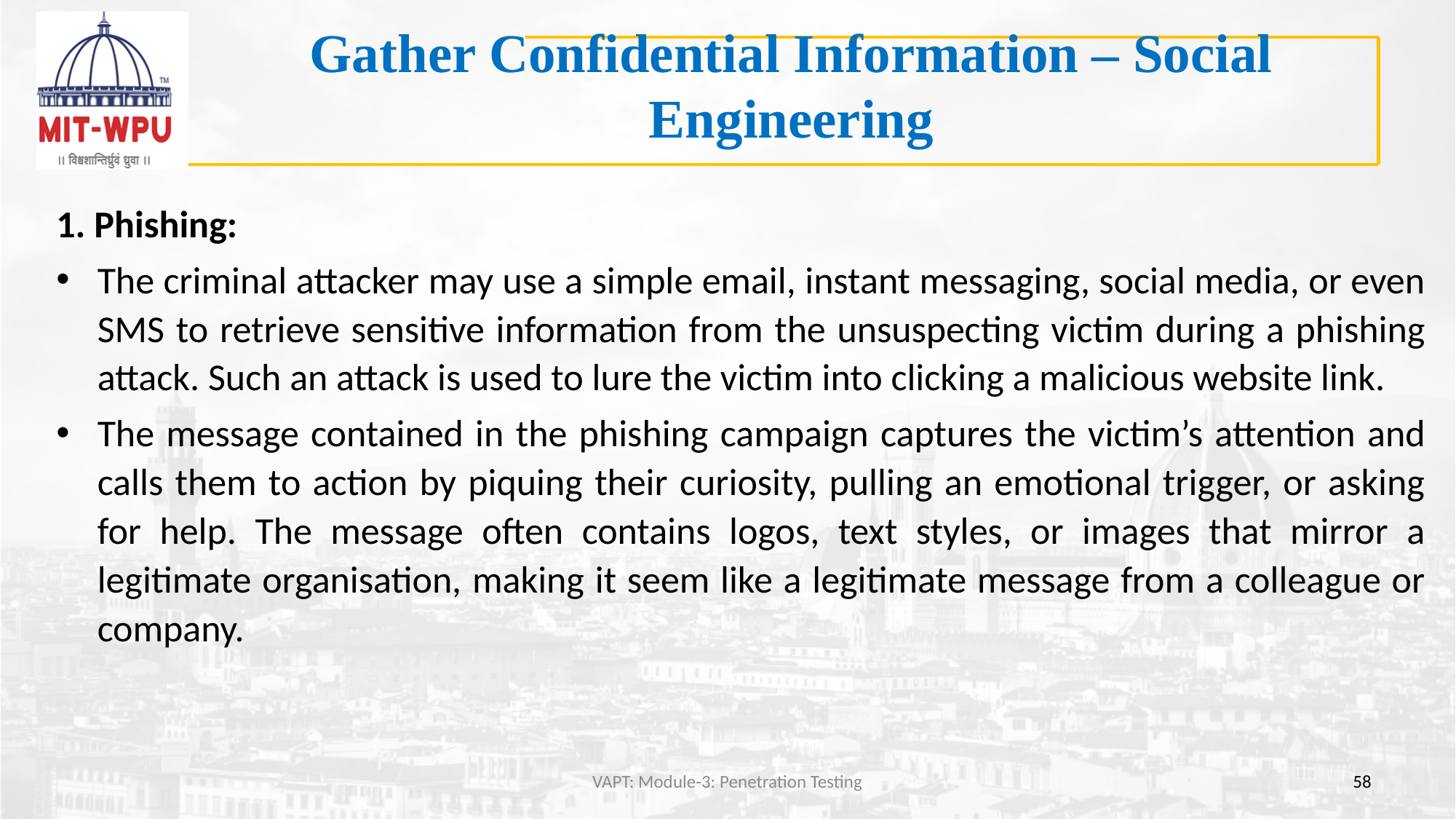

# Gather Confidential Information – Social Engineering
1. Phishing:
The criminal attacker may use a simple email, instant messaging, social media, or even SMS to retrieve sensitive information from the unsuspecting victim during a phishing attack. Such an attack is used to lure the victim into clicking a malicious website link.
The message contained in the phishing campaign captures the victim’s attention and calls them to action by piquing their curiosity, pulling an emotional trigger, or asking for help. The message often contains logos, text styles, or images that mirror a legitimate organisation, making it seem like a legitimate message from a colleague or company.

VAPT: Module-3: Penetration Testing
58